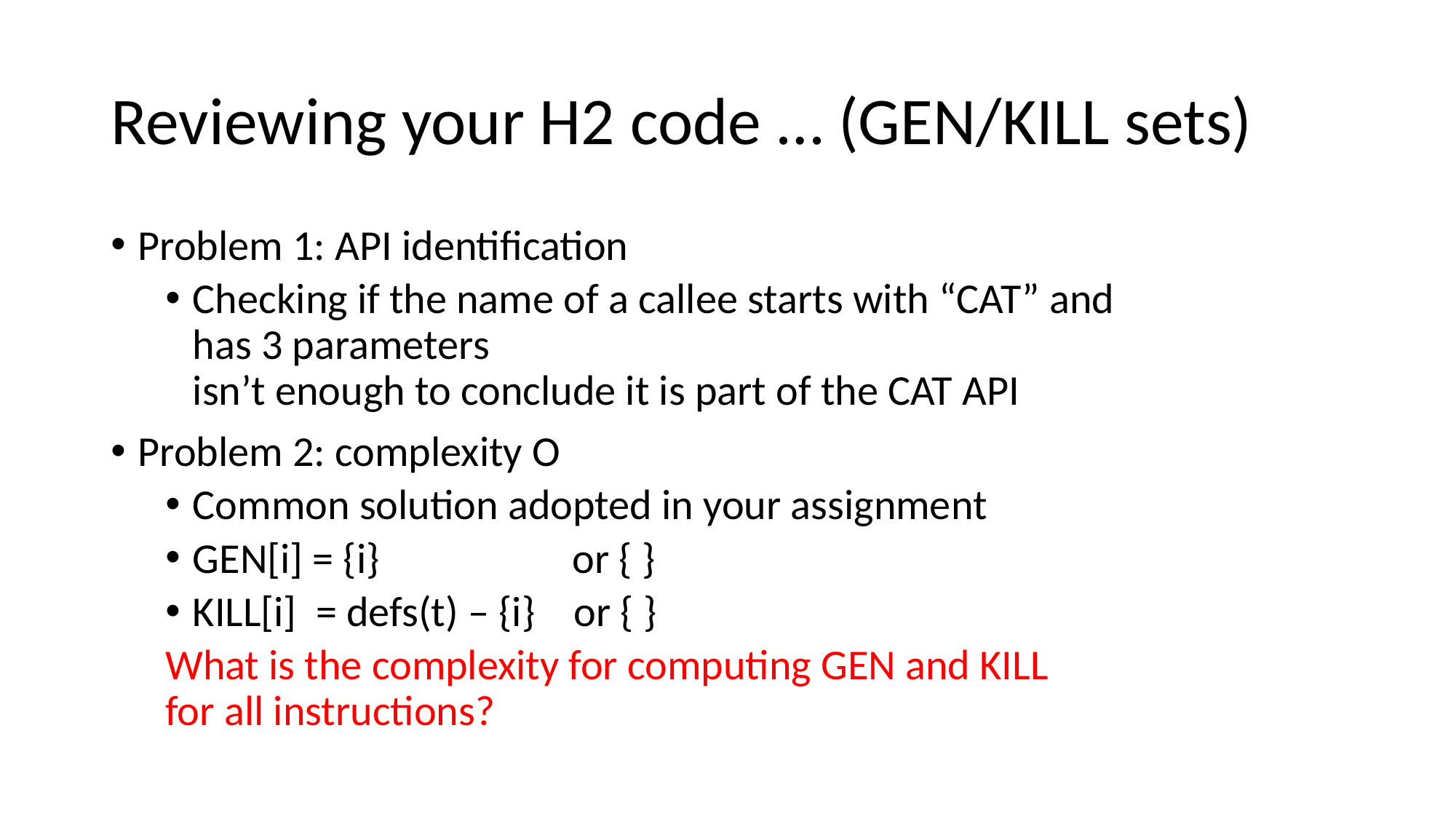

# Reviewing your H2 code … (GEN/KILL sets)
Problem 1: API identification
Checking if the name of a callee starts with “CAT” and
has 3 parameters
isn’t enough to conclude it is part of the CAT API
Problem 2: complexity O
Common solution adopted in your assignment
GEN[i] = {i}                    or { }
KILL[i]  = defs(t) – {i}    or { }
What is the complexity for computing GEN and KILL
for all instructions?